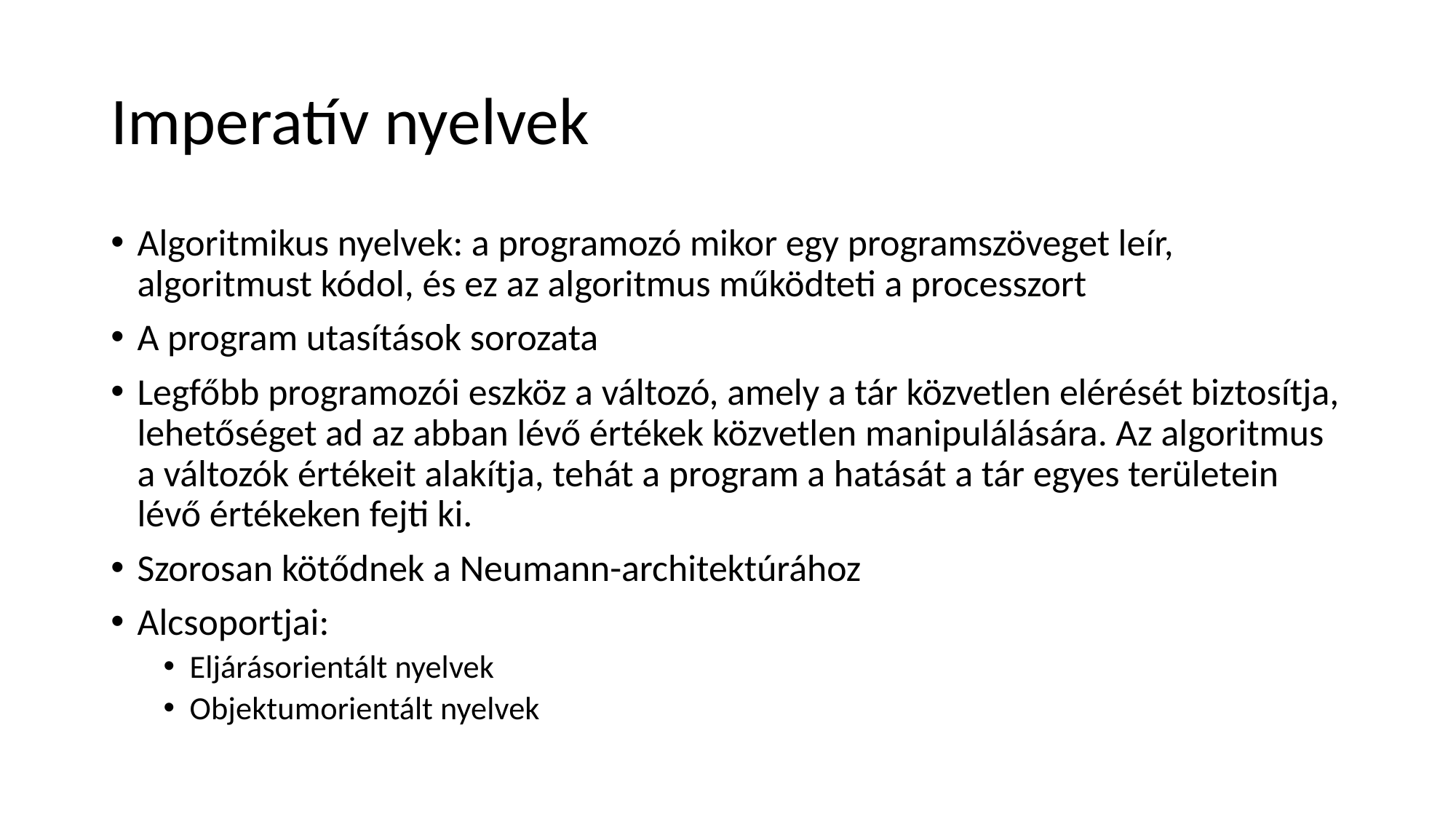

# Imperatív nyelvek
Algoritmikus nyelvek: a programozó mikor egy programszöveget leír, algoritmust kódol, és ez az algoritmus működteti a processzort
A program utasítások sorozata
Legfőbb programozói eszköz a változó, amely a tár közvetlen elérését biztosítja, lehetőséget ad az abban lévő értékek közvetlen manipulálására. Az algoritmus a változók értékeit alakítja, tehát a program a hatását a tár egyes területein lévő értékeken fejti ki.
Szorosan kötődnek a Neumann-architektúrához
Alcsoportjai:
Eljárásorientált nyelvek
Objektumorientált nyelvek